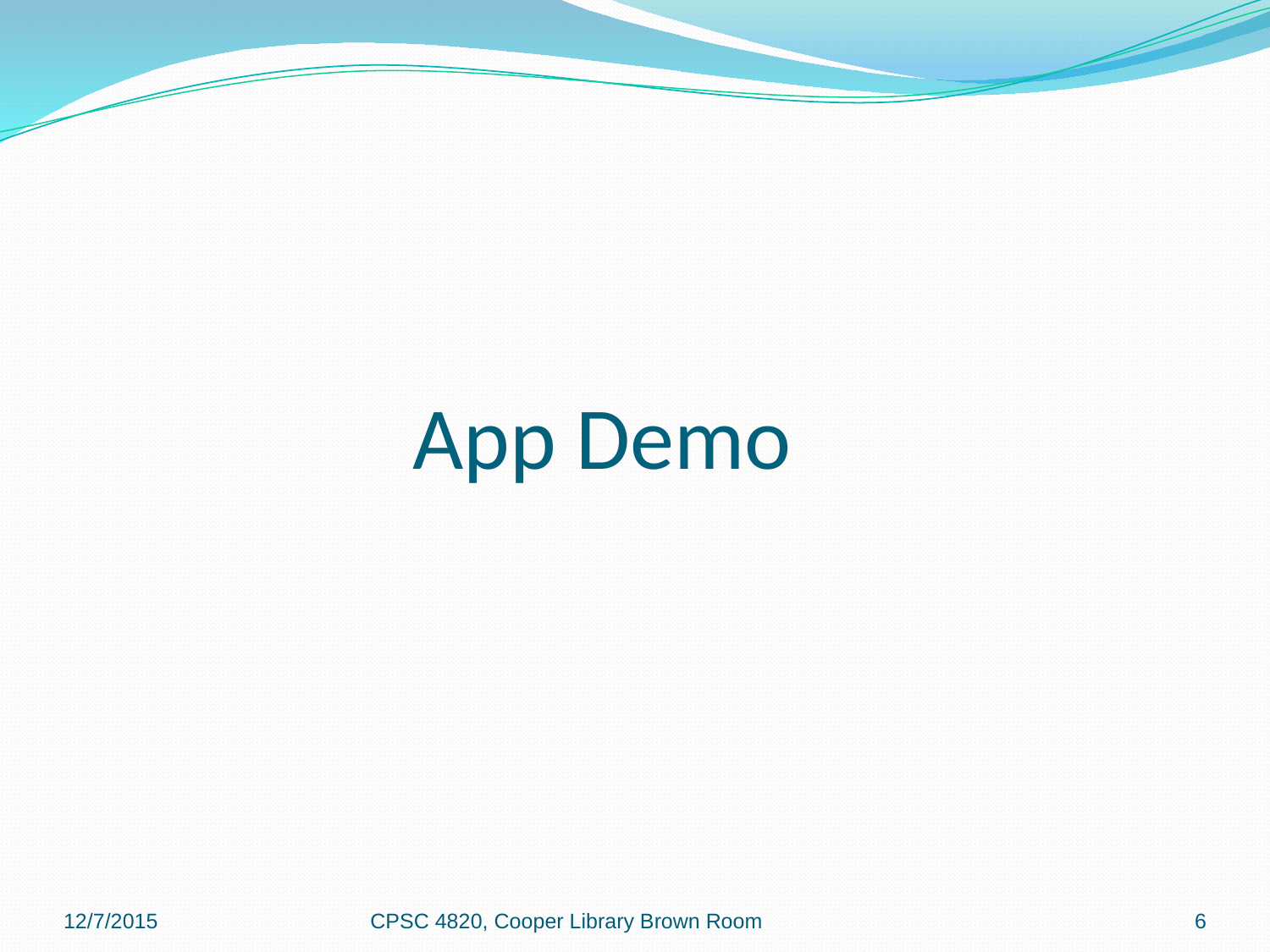

# App Demo
12/7/2015
CPSC 4820, Cooper Library Brown Room
6